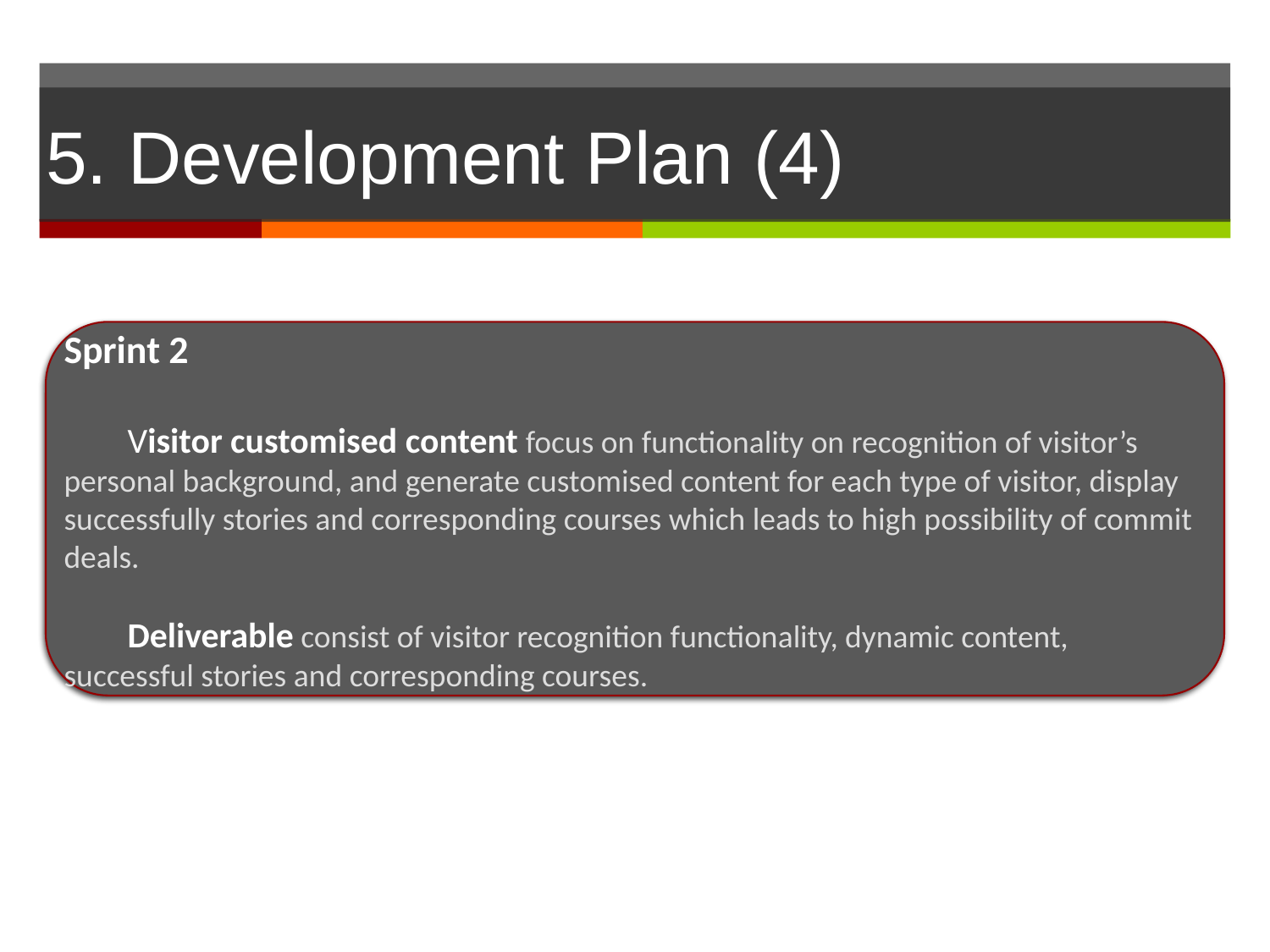

# 5. Development Plan (4)

Sprint 2

Visitor customised content focus on functionality on recognition of visitor’s personal background, and generate customised content for each type of visitor, display successfully stories and corresponding courses which leads to high possibility of commit deals.

Deliverable consist of visitor recognition functionality, dynamic content, successful stories and corresponding courses.